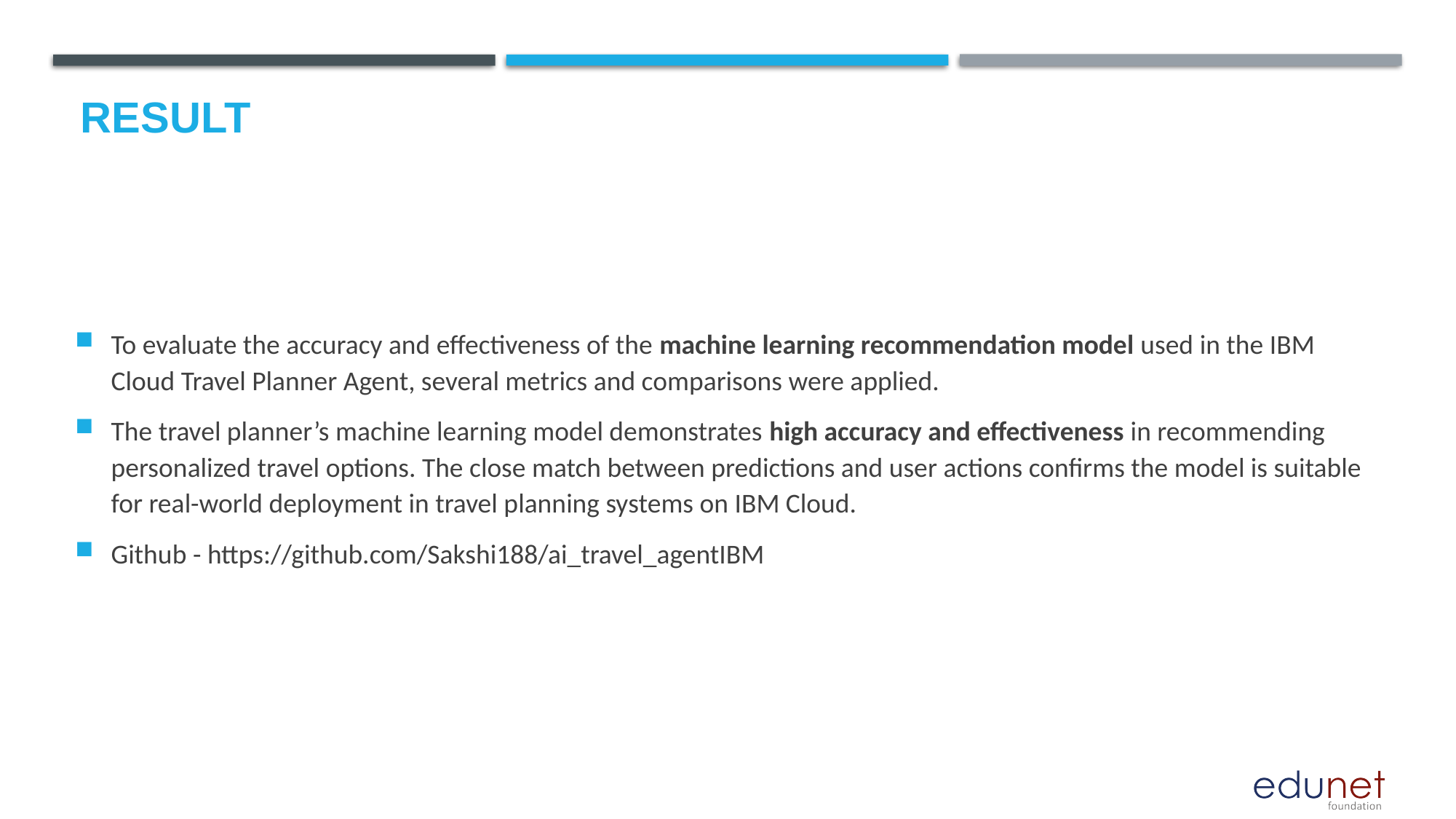

# Result
To evaluate the accuracy and effectiveness of the machine learning recommendation model used in the IBM Cloud Travel Planner Agent, several metrics and comparisons were applied.
The travel planner’s machine learning model demonstrates high accuracy and effectiveness in recommending personalized travel options. The close match between predictions and user actions confirms the model is suitable for real-world deployment in travel planning systems on IBM Cloud.
Github - https://github.com/Sakshi188/ai_travel_agentIBM